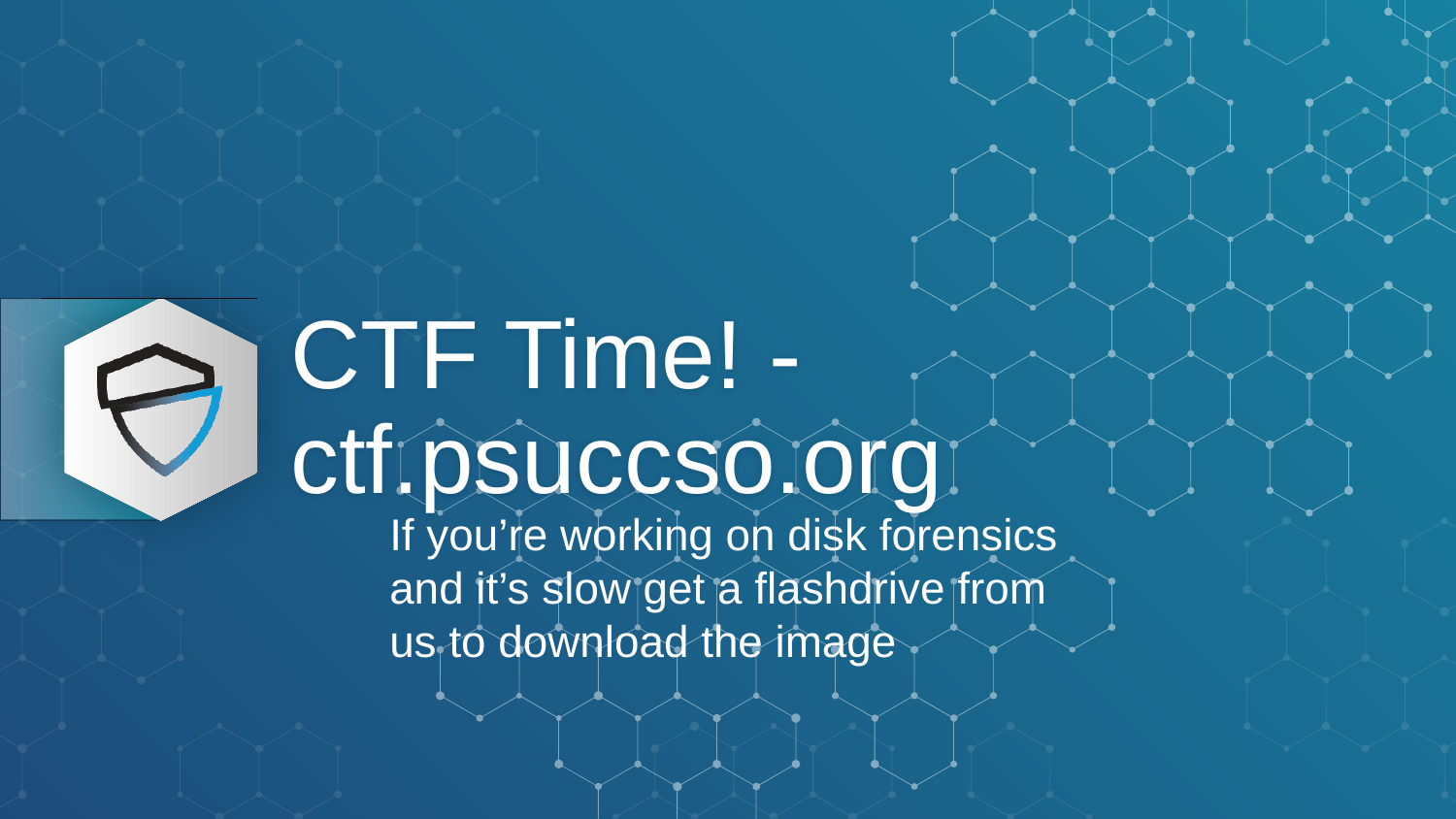

# CTF Time! - ctf.psuccso.org
If you’re working on disk forensics and it’s slow get a flashdrive from us to download the image